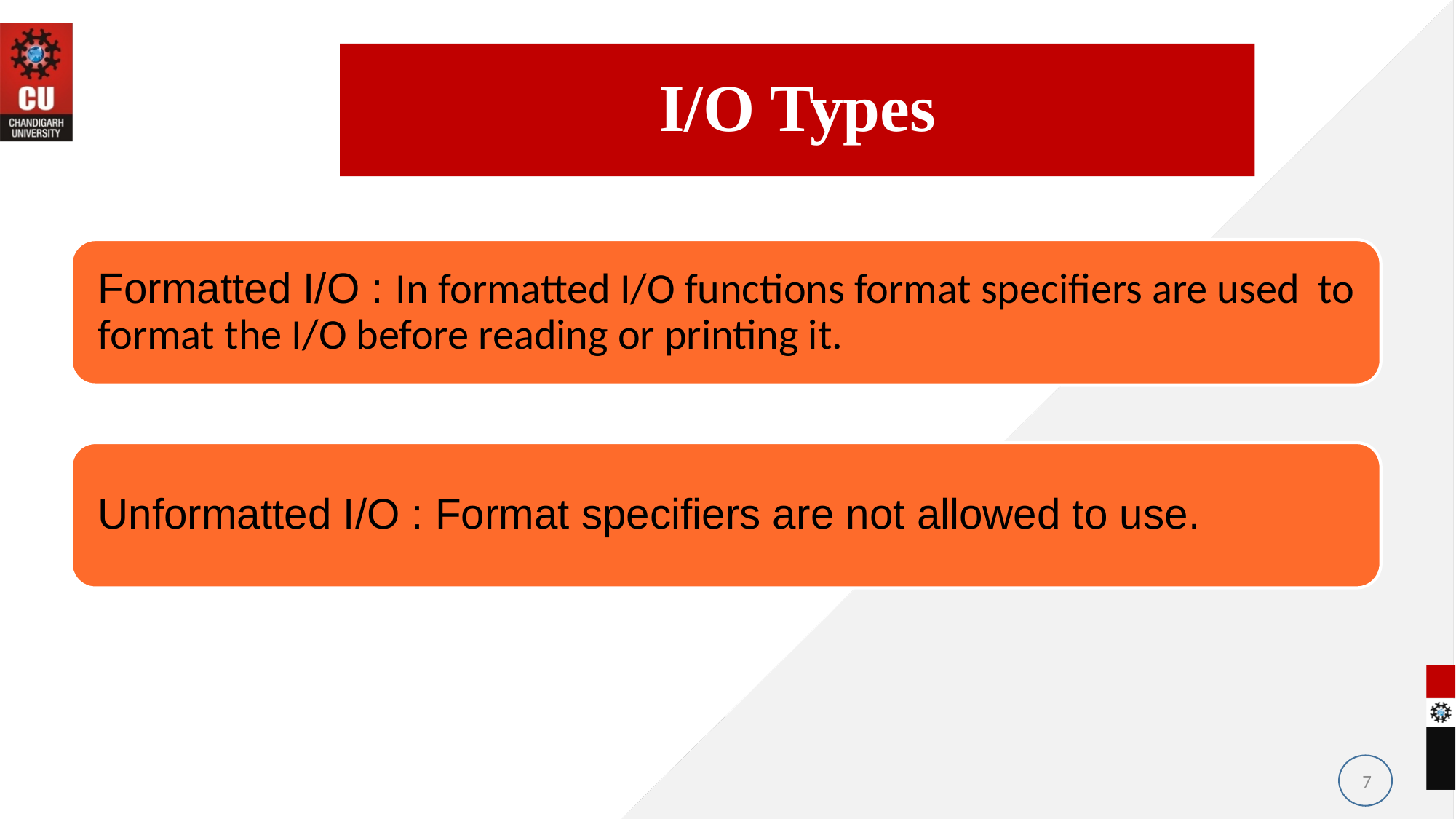

I/O Types
# I/O types
Formatted I/O : In formatted I/O functions format specifiers are used  to format the I/O before reading or printing it.
Unformatted I/O : Format specifiers are not allowed to use.

7